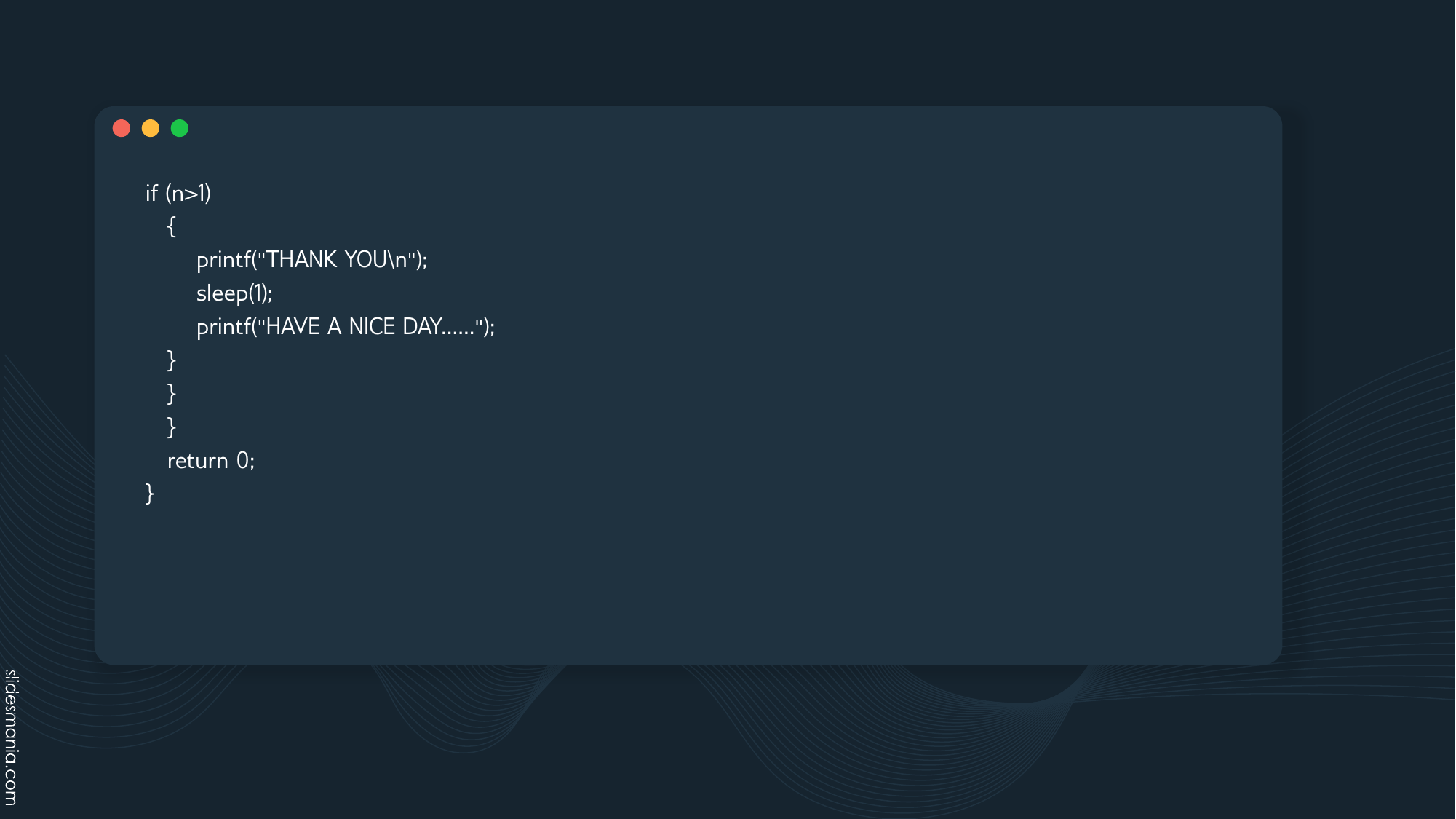

if (n>1)
    {
        printf("THANK YOU\n");
        sleep(1);
        printf("HAVE A NICE DAY......");
    }
    }
    }
    return 0;
 }